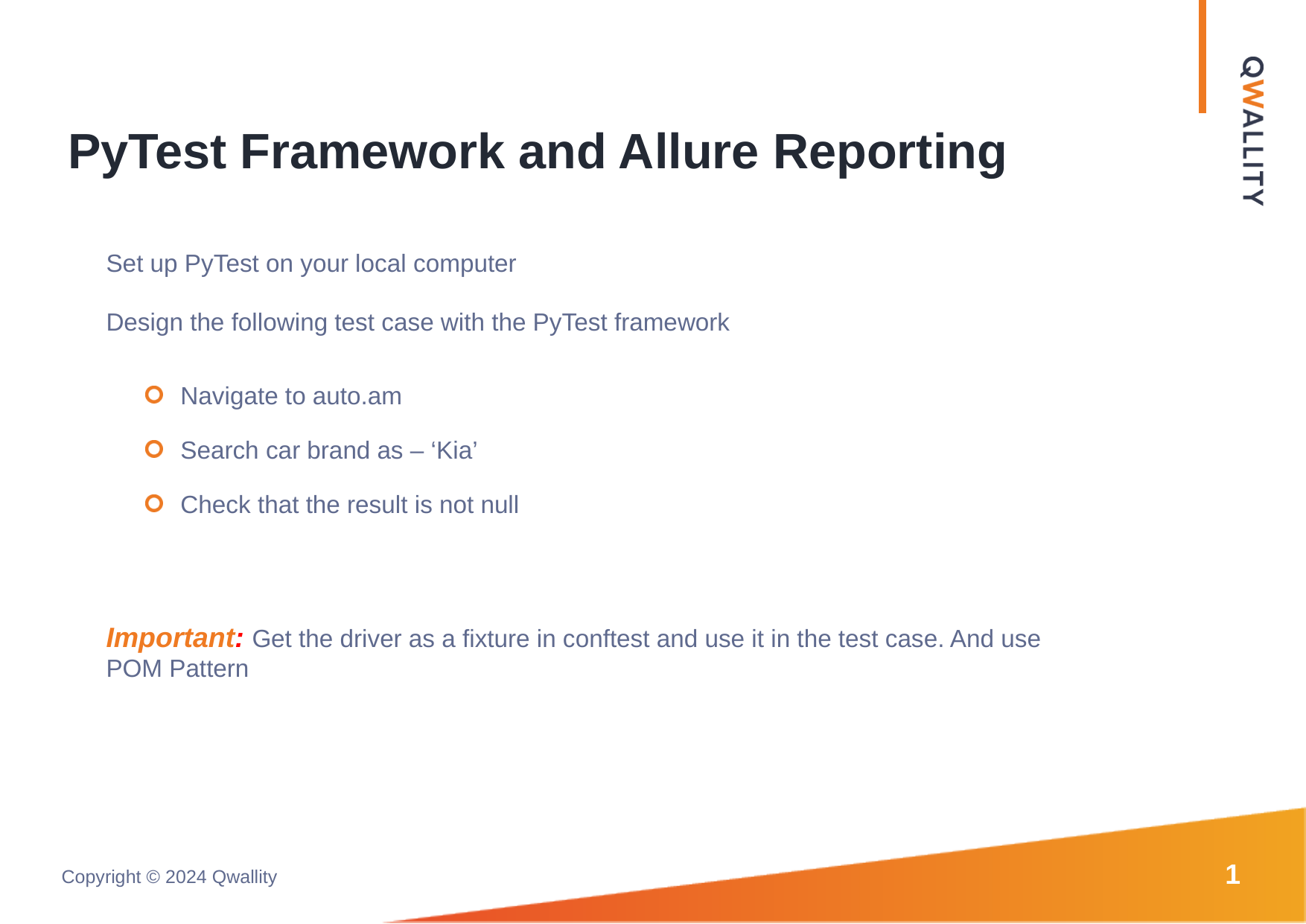

PyTest Framework and Allure Reporting
Set up PyTest on your local computer
Design the following test case with the PyTest framework
Navigate to auto.am
Search car brand as – ‘Kia’
Check that the result is not null
Important: Get the driver as a fixture in conftest and use it in the test case. And use POM Pattern
1